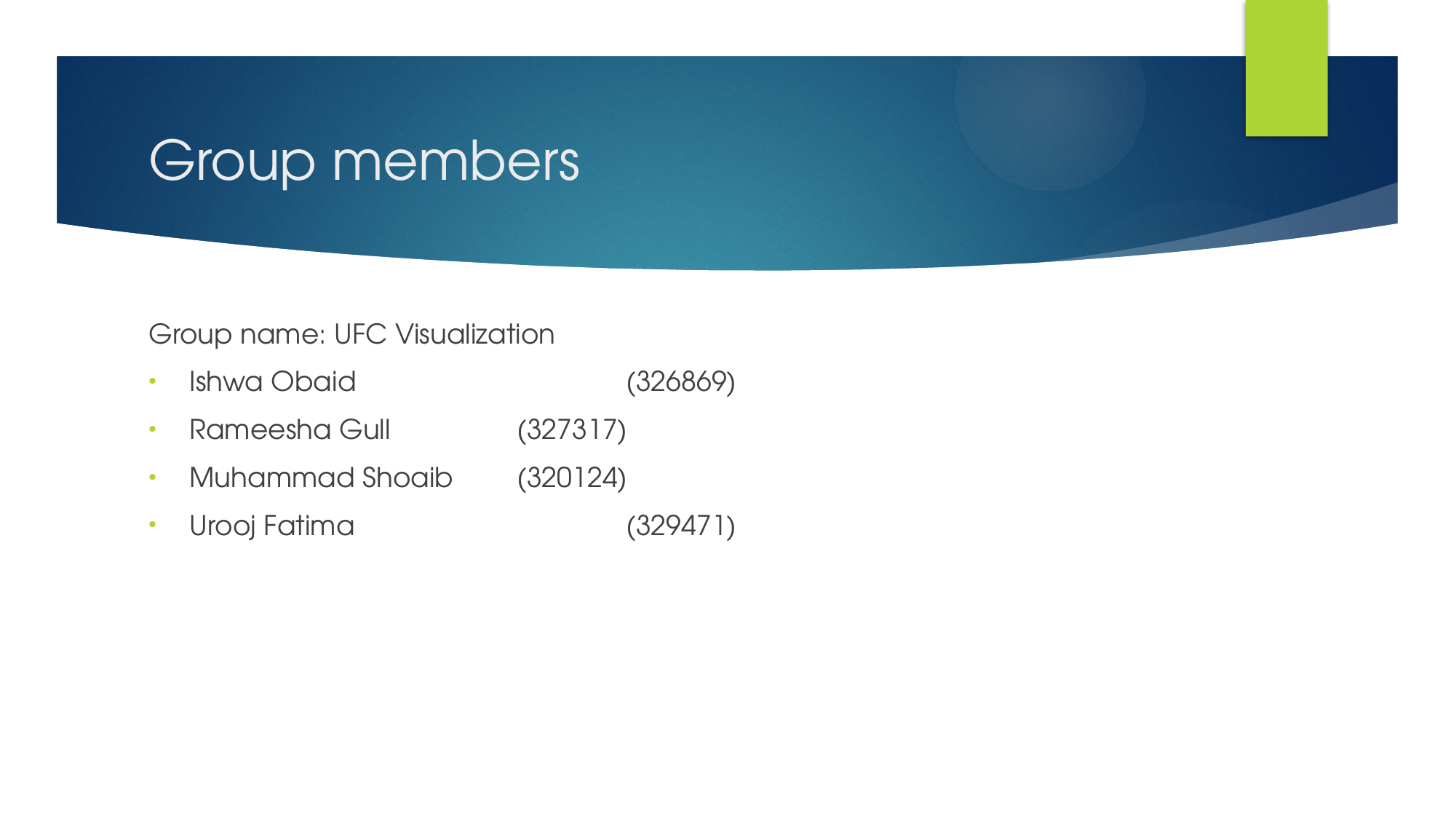

# Group members
Group name: UFC Visualization
Ishwa Obaid 			(326869)
Rameesha Gull		(327317)
Muhammad Shoaib	(320124)
Urooj Fatima			(329471)